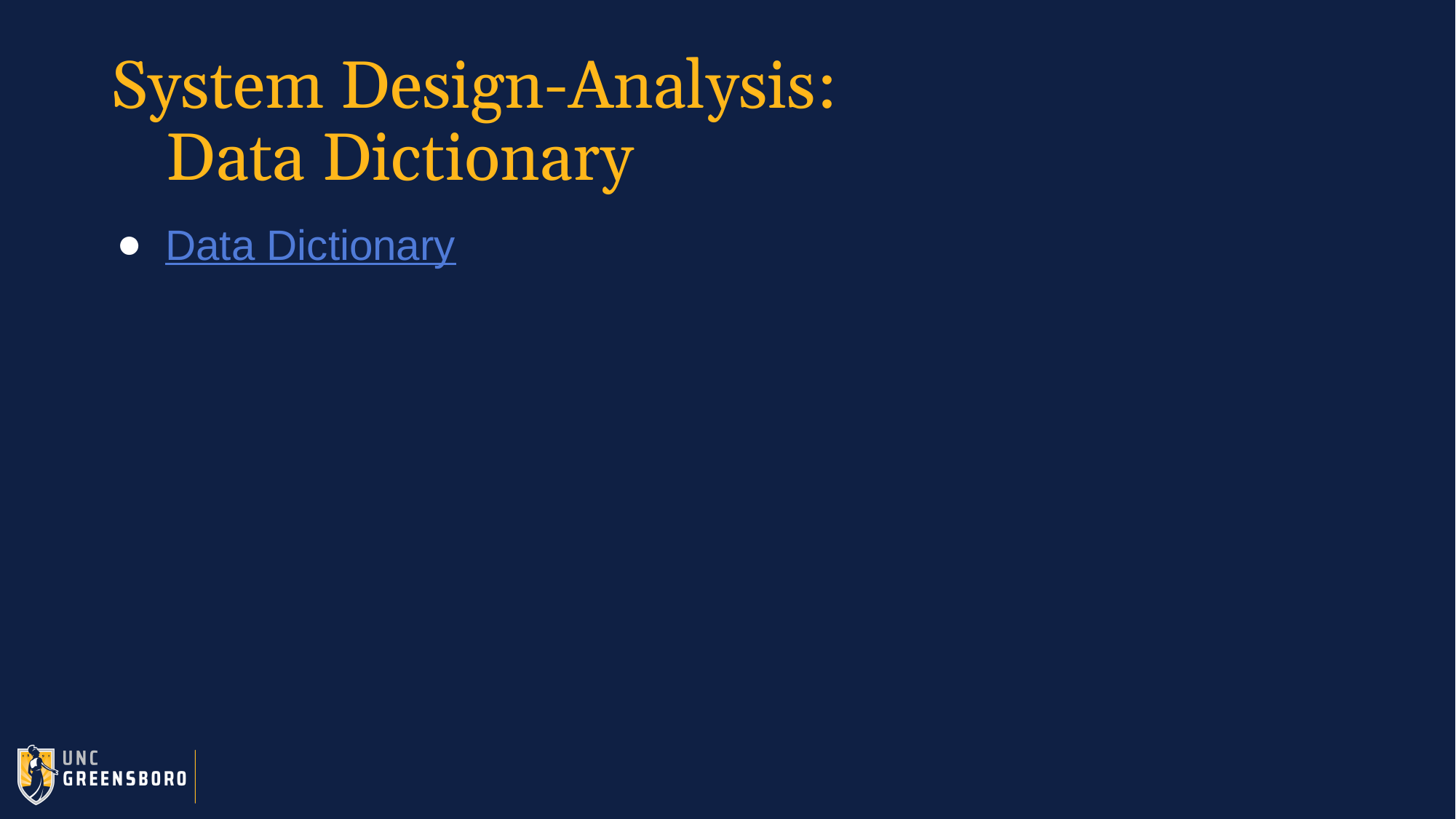

# System Design-Analysis:
Data Dictionary
Data Dictionary